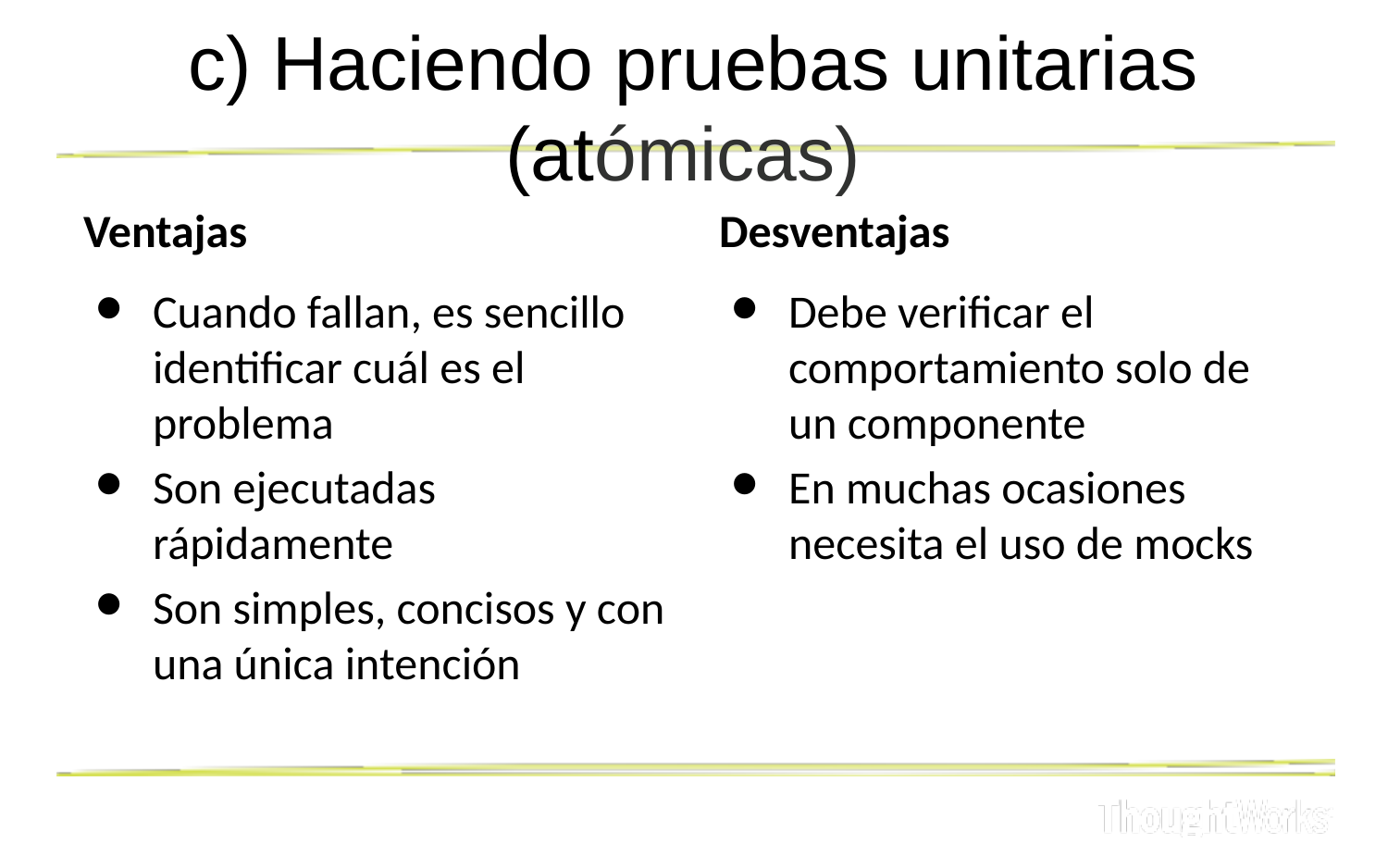

# c) Haciendo pruebas unitarias (atómicas)
Ventajas
Desventajas
Cuando fallan, es sencillo identificar cuál es el problema
Son ejecutadas rápidamente
Son simples, concisos y con una única intención
Debe verificar el comportamiento solo de un componente
En muchas ocasiones necesita el uso de mocks